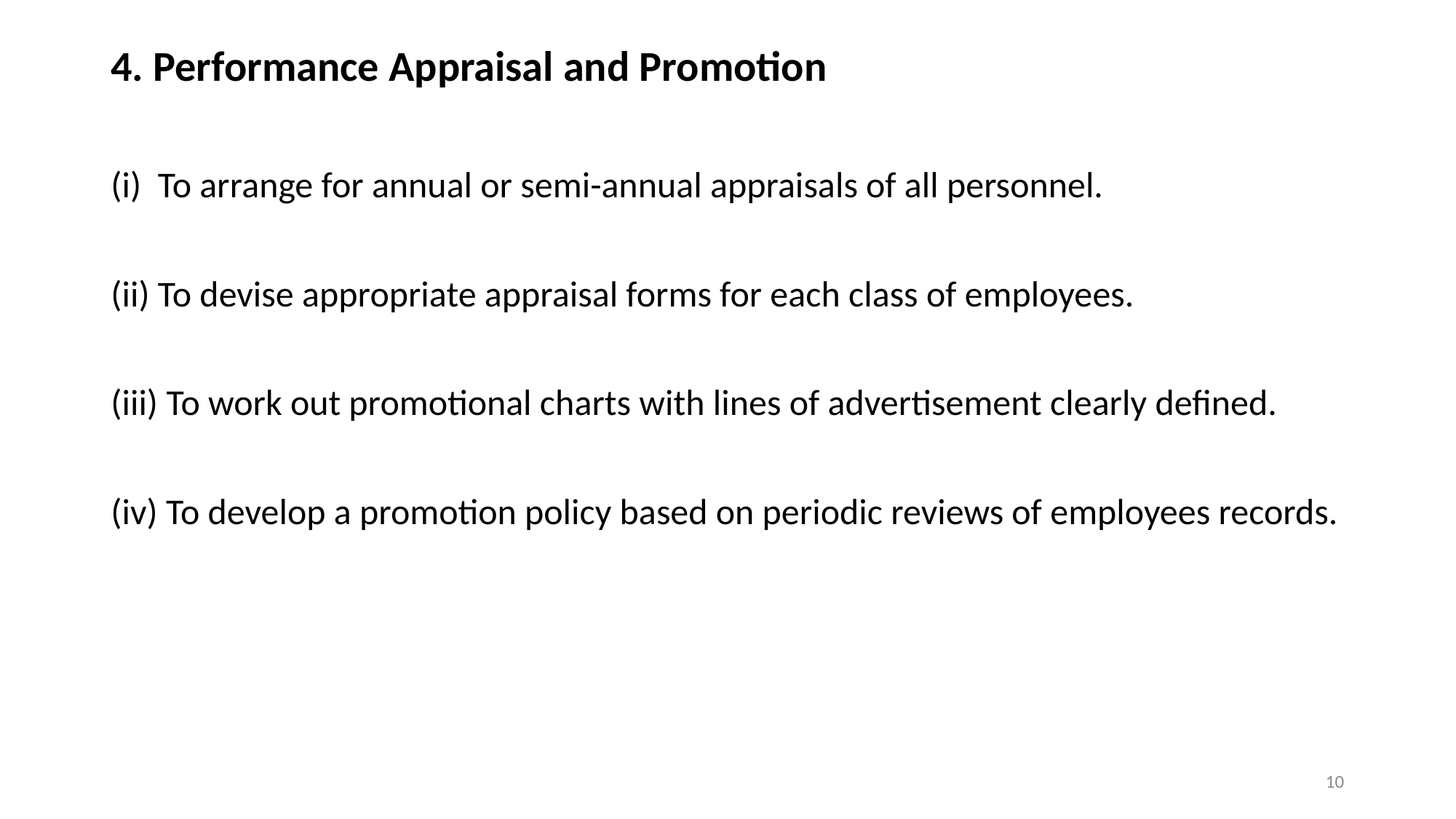

4. Performance Appraisal and Promotion

(i)  To arrange for annual or semi-annual appraisals of all personnel.

(ii) To devise appropriate appraisal forms for each class of employees.

(iii) To work out promotional charts with lines of advertisement clearly defined.

(iv) To develop a promotion policy based on periodic reviews of employees records.

10